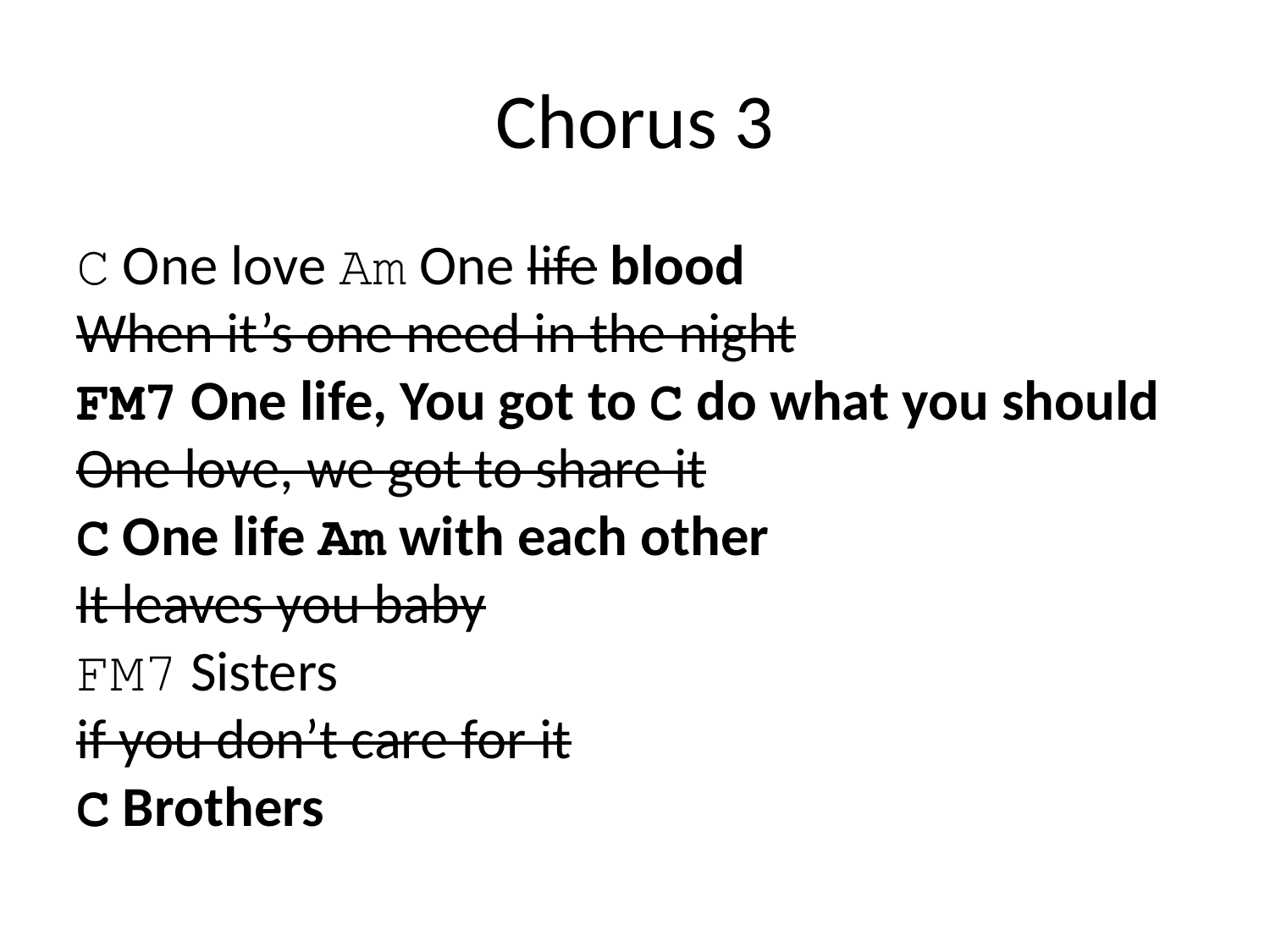

# Chorus 3
C One love Am One life blood
When it’s one need in the night
FM7 One life, You got to C do what you should One love, we got to share it
C One life Am with each other
It leaves you baby
FM7 Sisters
if you don’t care for it
C Brothers